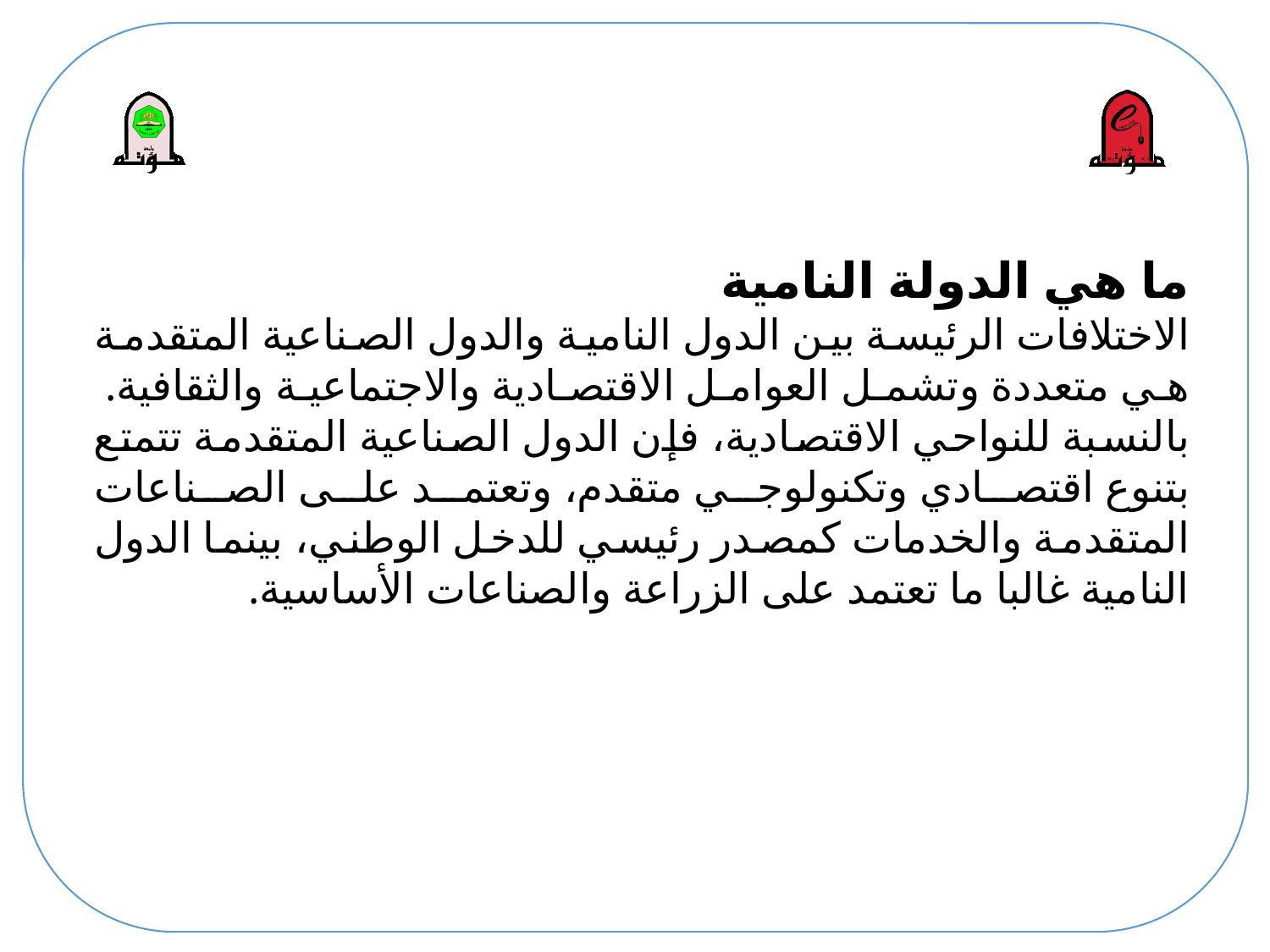

ما هي الدولة النامية
الاختلافات الرئيسة بين الدول النامية والدول الصناعية المتقدمة هي متعددة وتشمل العوامل الاقتصادية والاجتماعية والثقافية. ​بالنسبة للنواحي الاقتصادية، فإن الدول الصناعية المتقدمة تتمتع بتنوع اقتصادي وتكنولوجي متقدم، وتعتمد على الصناعات المتقدمة والخدمات كمصدر رئيسي للدخل الوطني، بينما الدول النامية غالبا ما تعتمد على الزراعة والصناعات الأساسية.